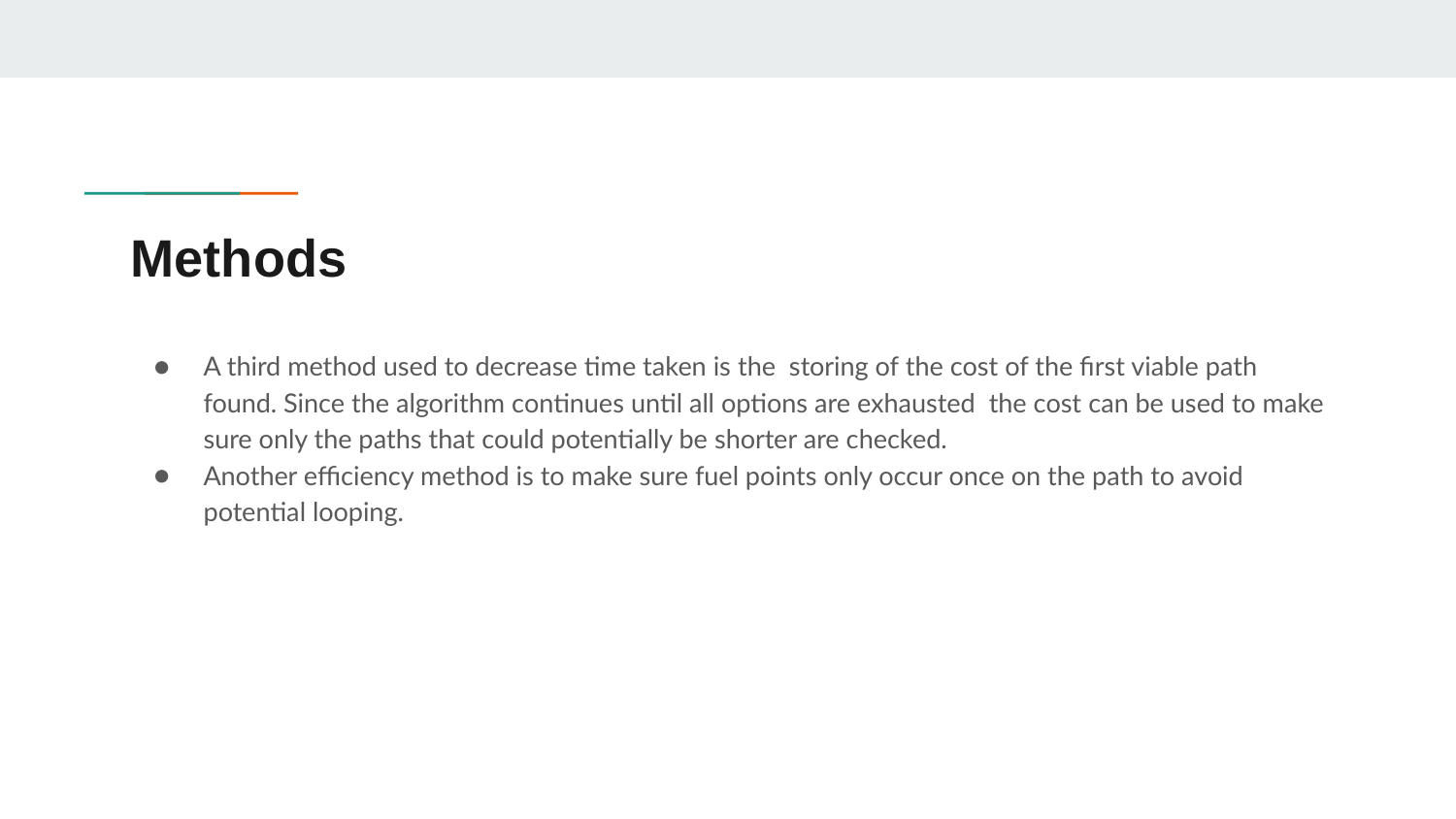

# Methods
A third method used to decrease time taken is the  storing of the cost of the first viable path found. Since the algorithm continues until all options are exhausted  the cost can be used to make sure only the paths that could potentially be shorter are checked.
Another efficiency method is to make sure fuel points only occur once on the path to avoid potential looping.